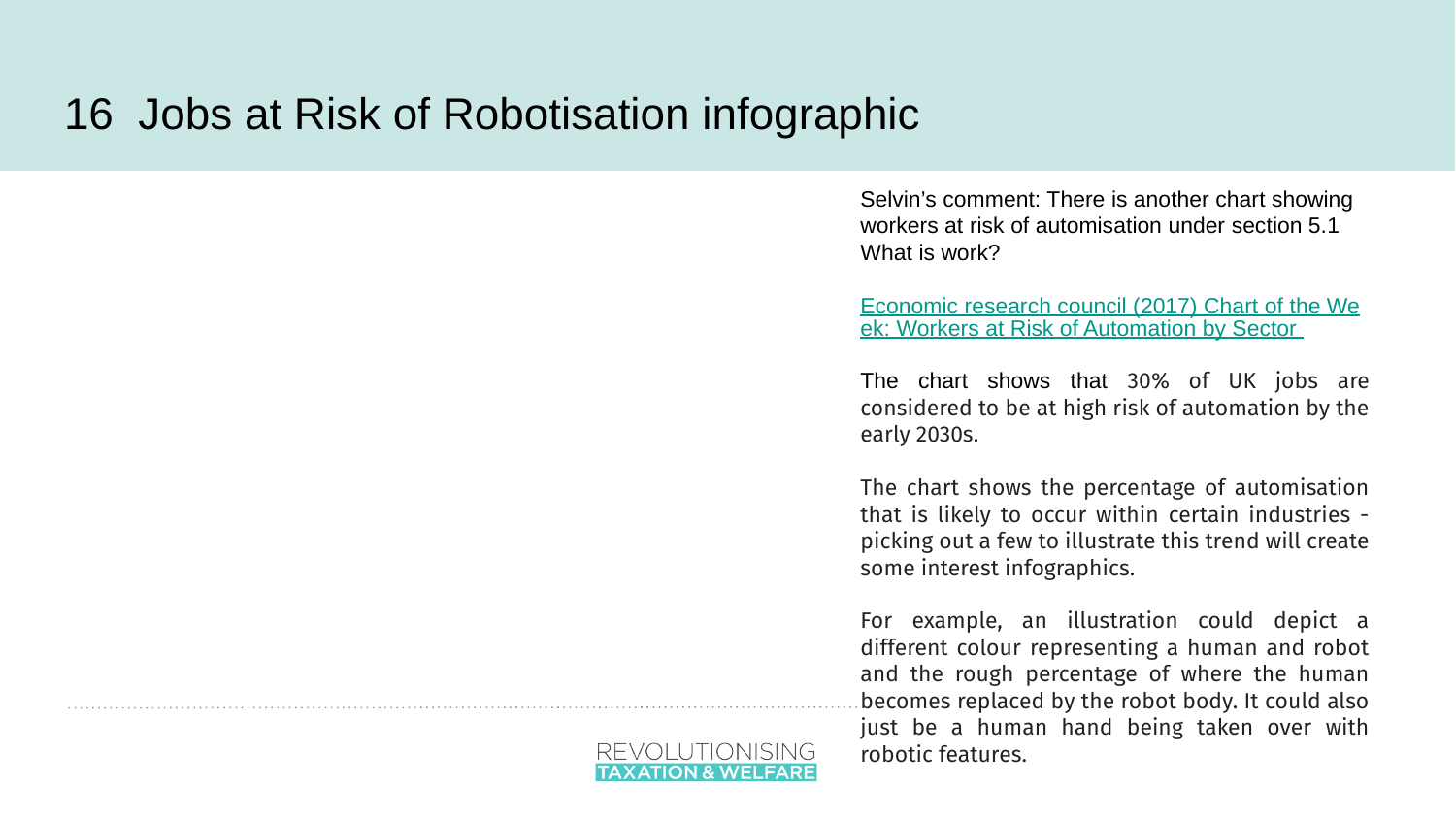

# 16  Jobs at Risk of Robotisation infographic

Selvin’s comment: There is another chart showing workers at risk of automisation under section 5.1 What is work?

Economic research council (2017) Chart of the Week: Workers at Risk of Automation by Sector

The chart shows that 30% of UK jobs are considered to be at high risk of automation by the early 2030s.

The chart shows the percentage of automisation that is likely to occur within certain industries - picking out a few to illustrate this trend will create some interest infographics.

For example, an illustration could depict a different colour representing a human and robot and the rough percentage of where the human becomes replaced by the robot body. It could also just be a human hand being taken over with robotic features.